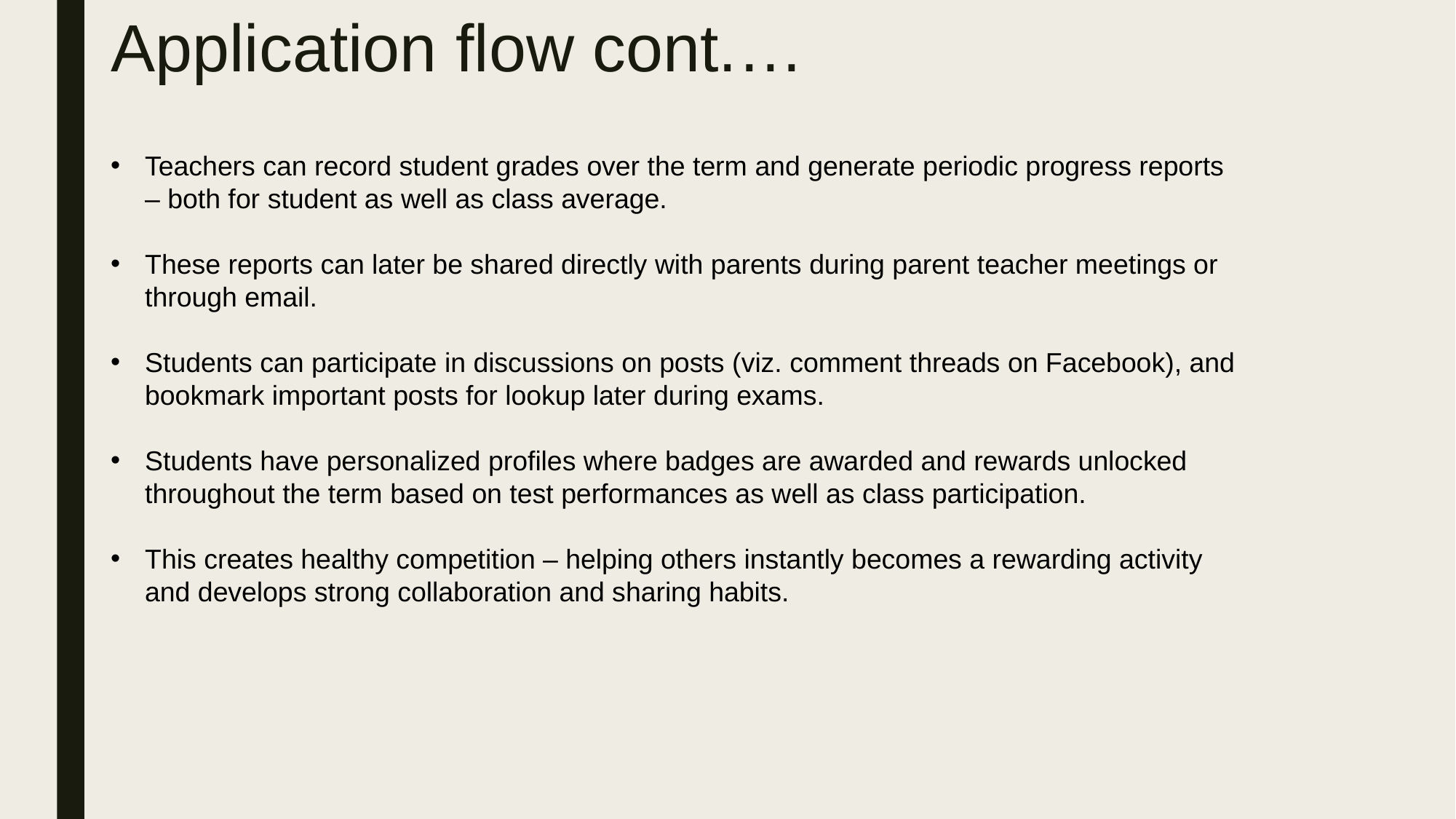

# Application flow cont.…
Teachers can record student grades over the term and generate periodic progress reports – both for student as well as class average.

These reports can later be shared directly with parents during parent teacher meetings or through email.

Students can participate in discussions on posts (viz. comment threads on Facebook), and bookmark important posts for lookup later during exams.

Students have personalized profiles where badges are awarded and rewards unlocked throughout the term based on test performances as well as class participation.

This creates healthy competition – helping others instantly becomes a rewarding activity and develops strong collaboration and sharing habits.